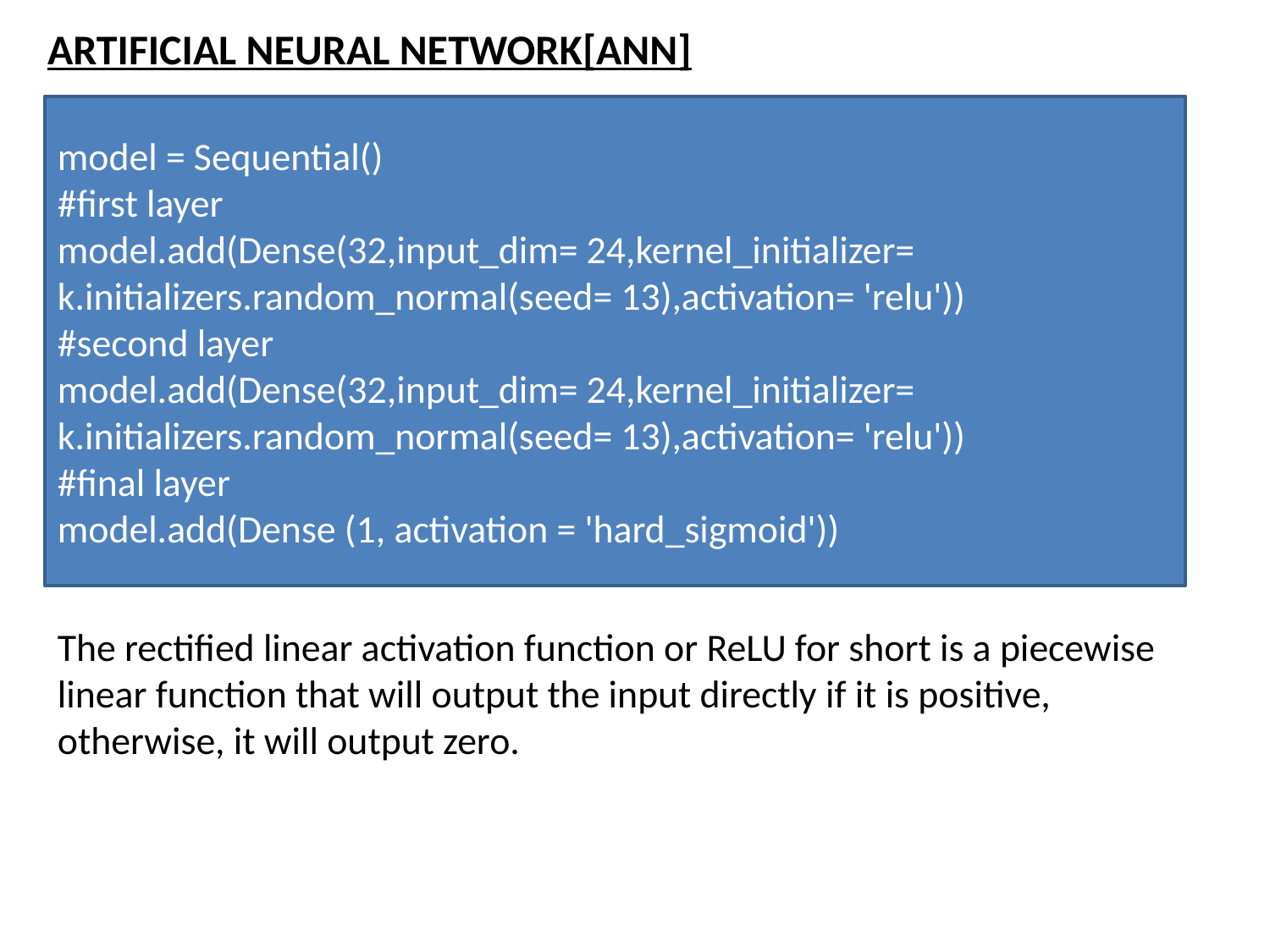

ARTIFICIAL NEURAL NETWORK[ANN]
model = Sequential()
#first layer
model.add(Dense(32,input_dim= 24,kernel_initializer= k.initializers.random_normal(seed= 13),activation= 'relu'))
#second layer
model.add(Dense(32,input_dim= 24,kernel_initializer= k.initializers.random_normal(seed= 13),activation= 'relu'))
#final layer
model.add(Dense (1, activation = 'hard_sigmoid'))
The rectified linear activation function or ReLU for short is a piecewise linear function that will output the input directly if it is positive, otherwise, it will output zero.